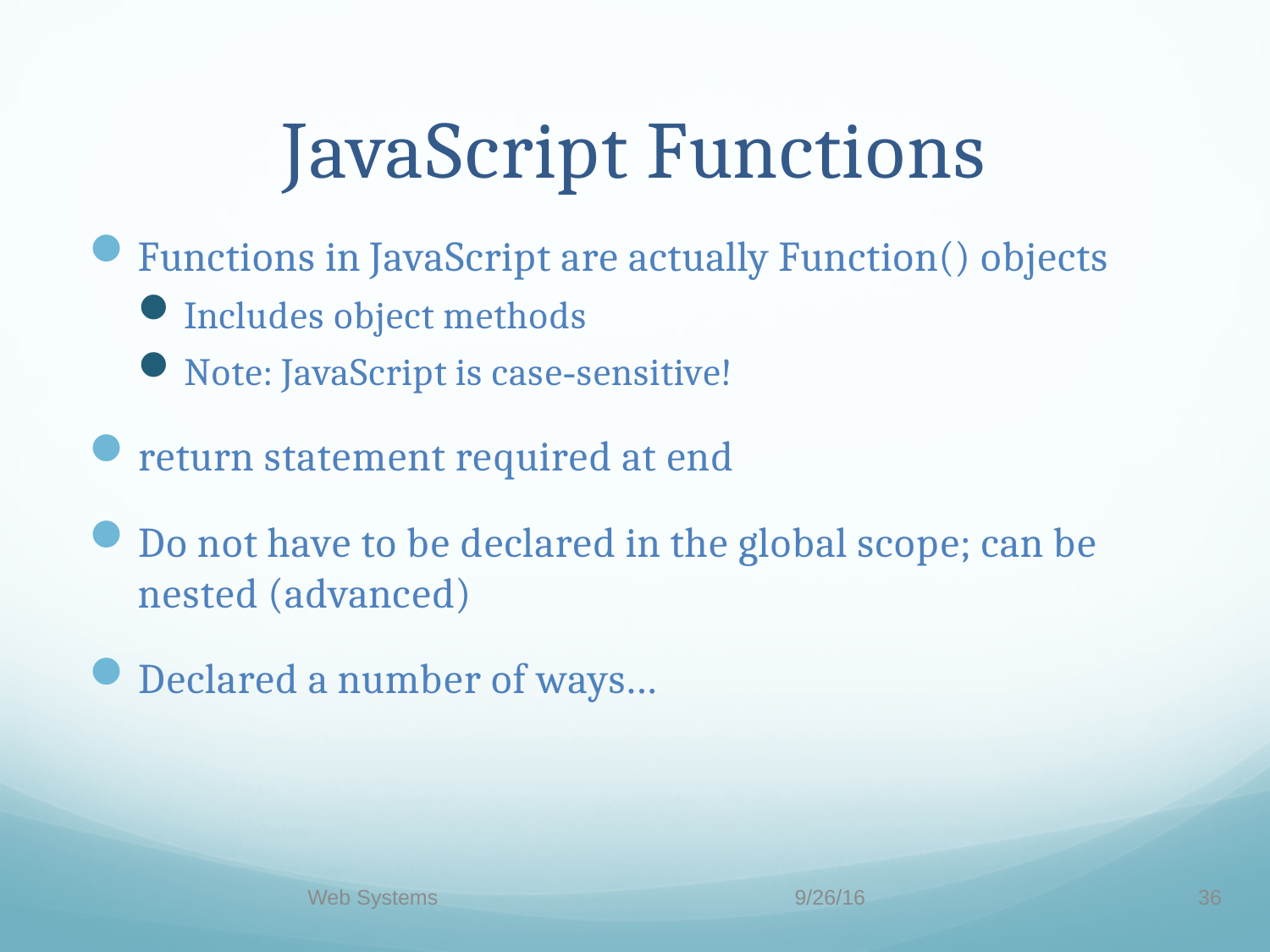

# JavaScript Functions
Functions in JavaScript are actually Function() objects
Includes object methods
Note: JavaScript is case-sensitive!
return statement required at end
Do not have to be declared in the global scope; can be nested (advanced)
Declared a number of ways...
Web Systems
9/26/16
36